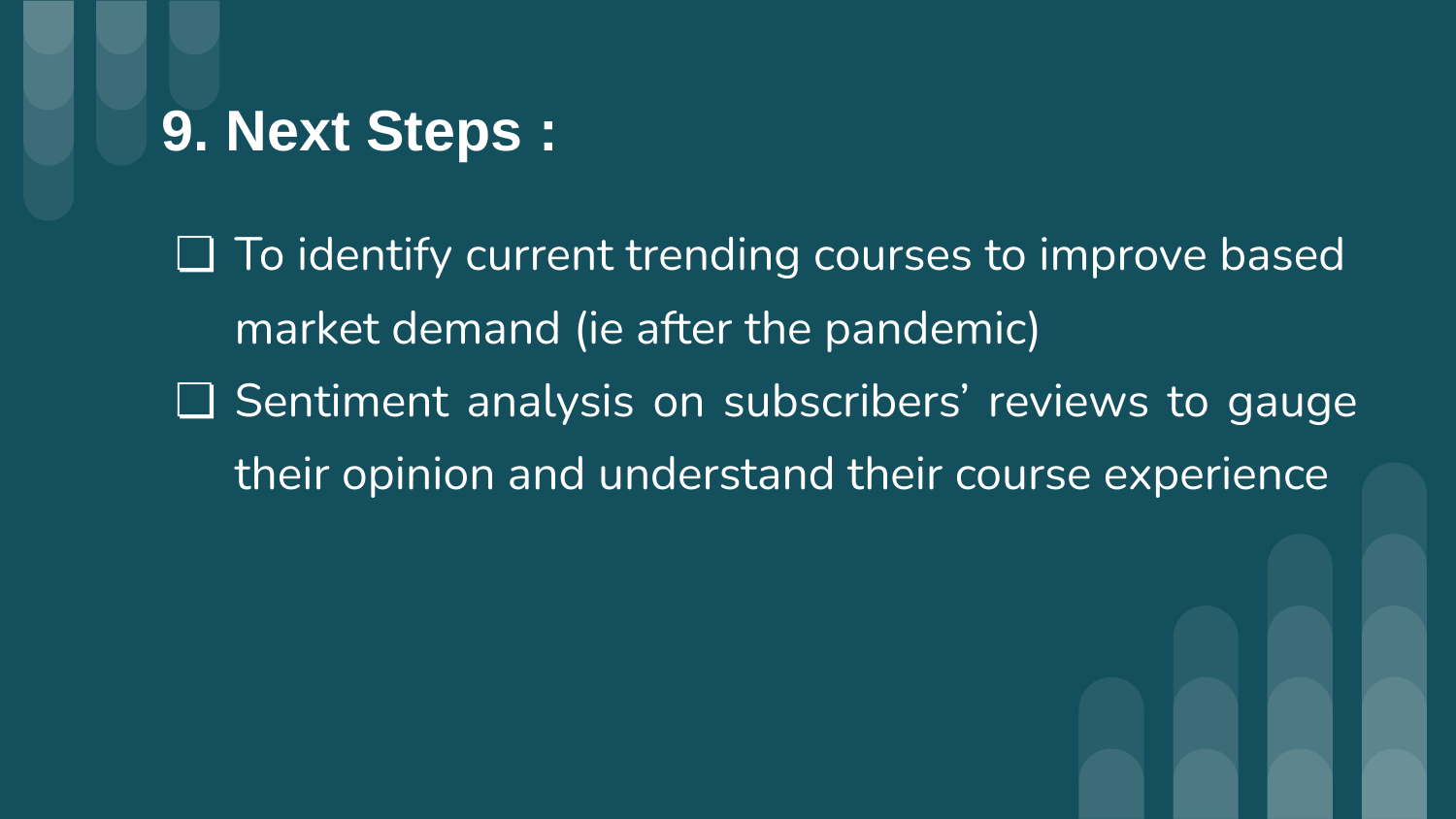

# 9. Next Steps :
To identify current trending courses to improve based  market demand (ie after the pandemic)
Sentiment analysis on subscribers’ reviews to gauge their opinion and understand their course experience